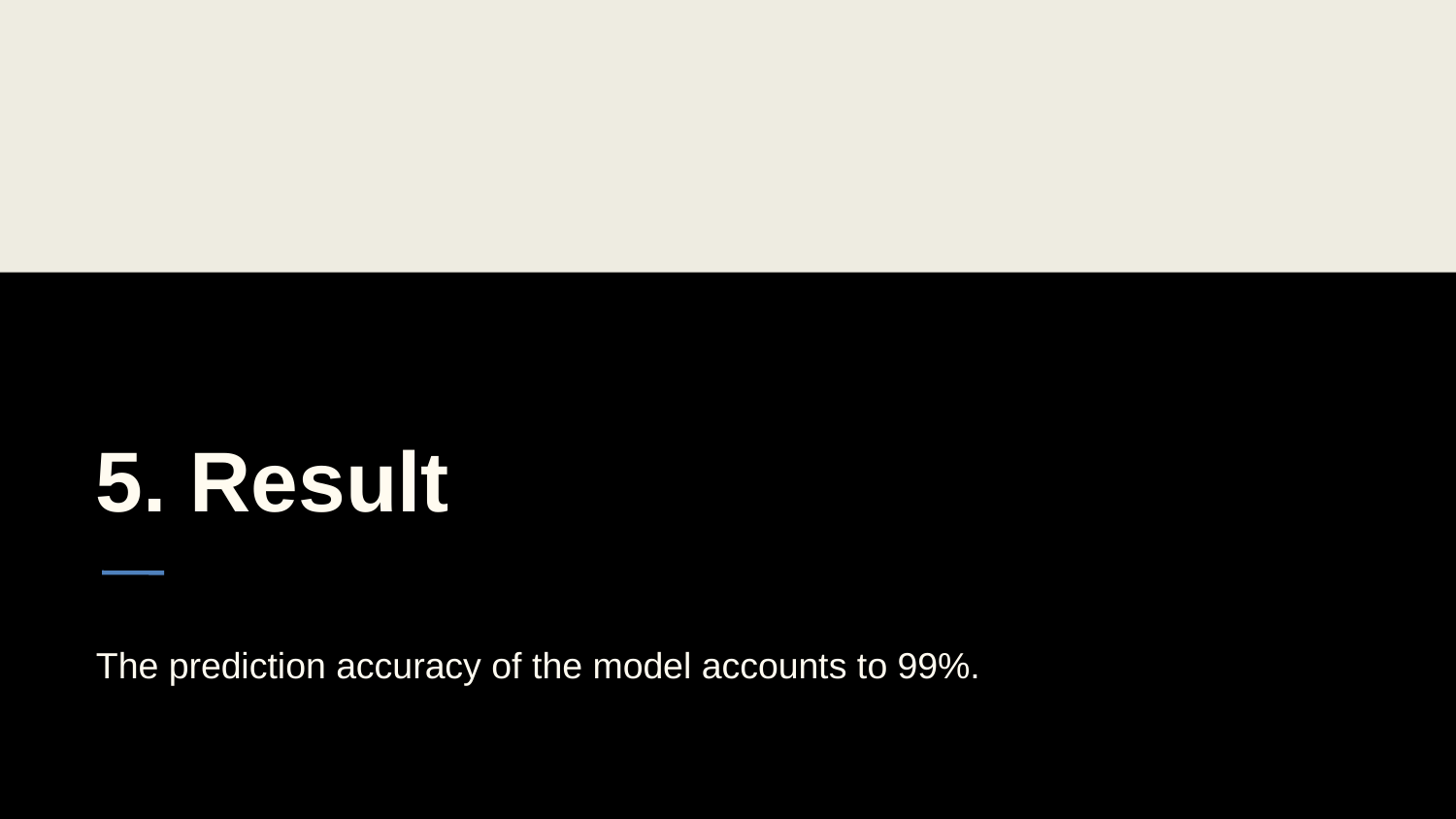

5. Result
The prediction accuracy of the model accounts to 99%.